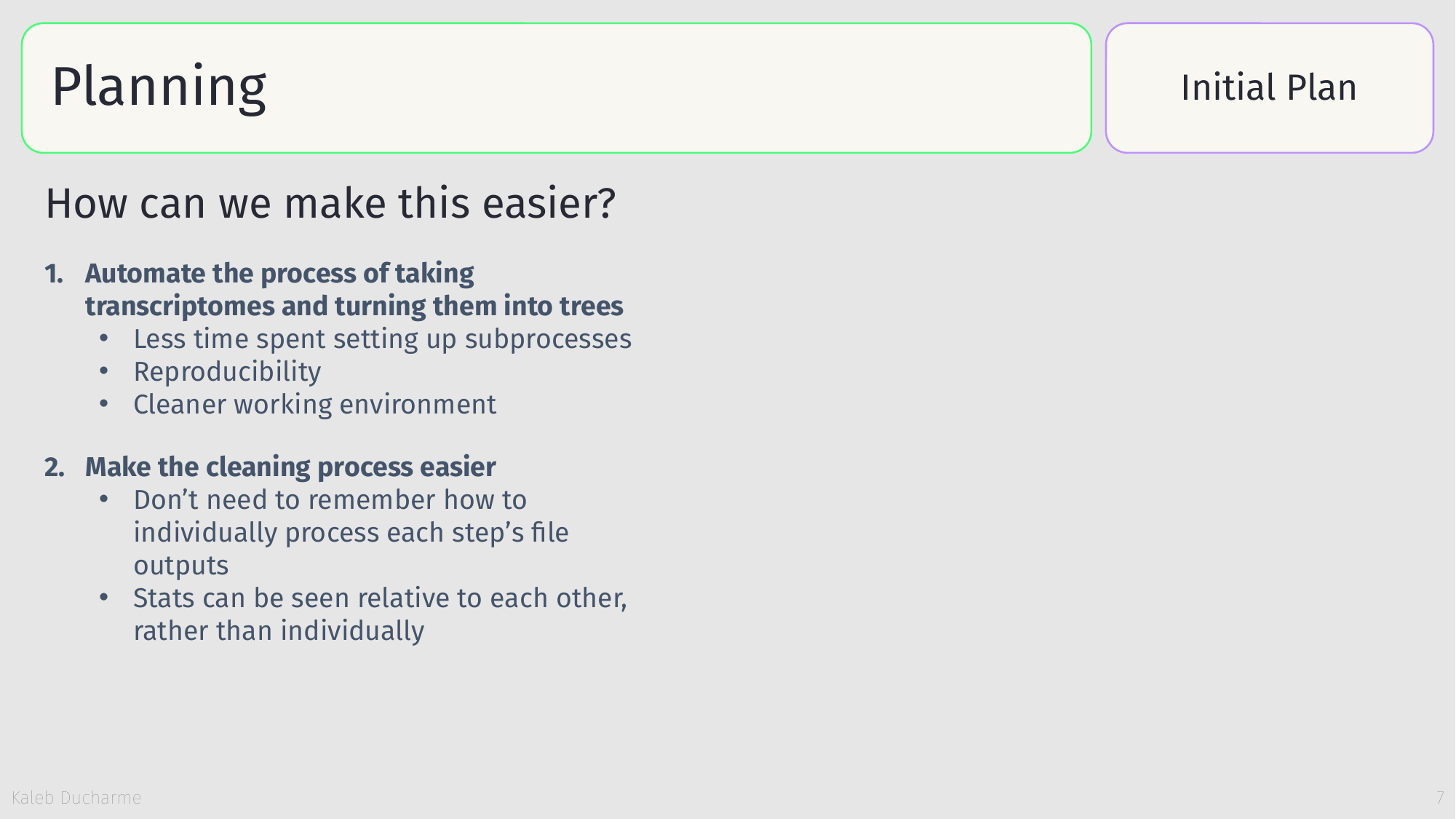

Planning

Initial Plan
How can we make this easier?
Automate the process of taking transcriptomes and turning them into trees
Less time spent setting up subprocesses
Reproducibility
Cleaner working environment
Make the cleaning process easier
Don’t need to remember how to individually process each step’s file outputs
Stats can be seen relative to each other, rather than individually
7
Kaleb Ducharme